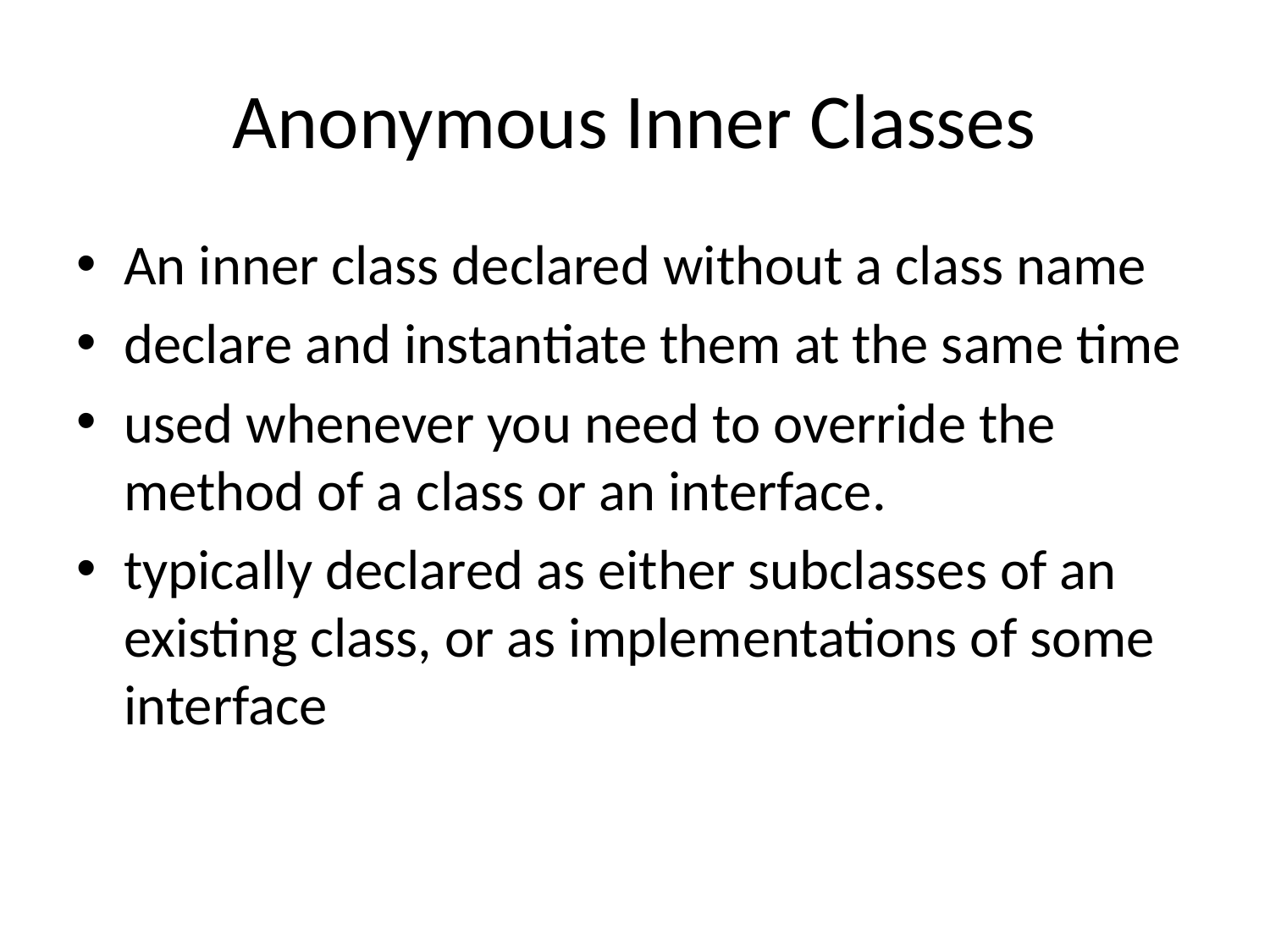

# Anonymous Inner Classes
An inner class declared without a class name
declare and instantiate them at the same time
used whenever you need to override the method of a class or an interface.
typically declared as either subclasses of an existing class, or as implementations of some interface